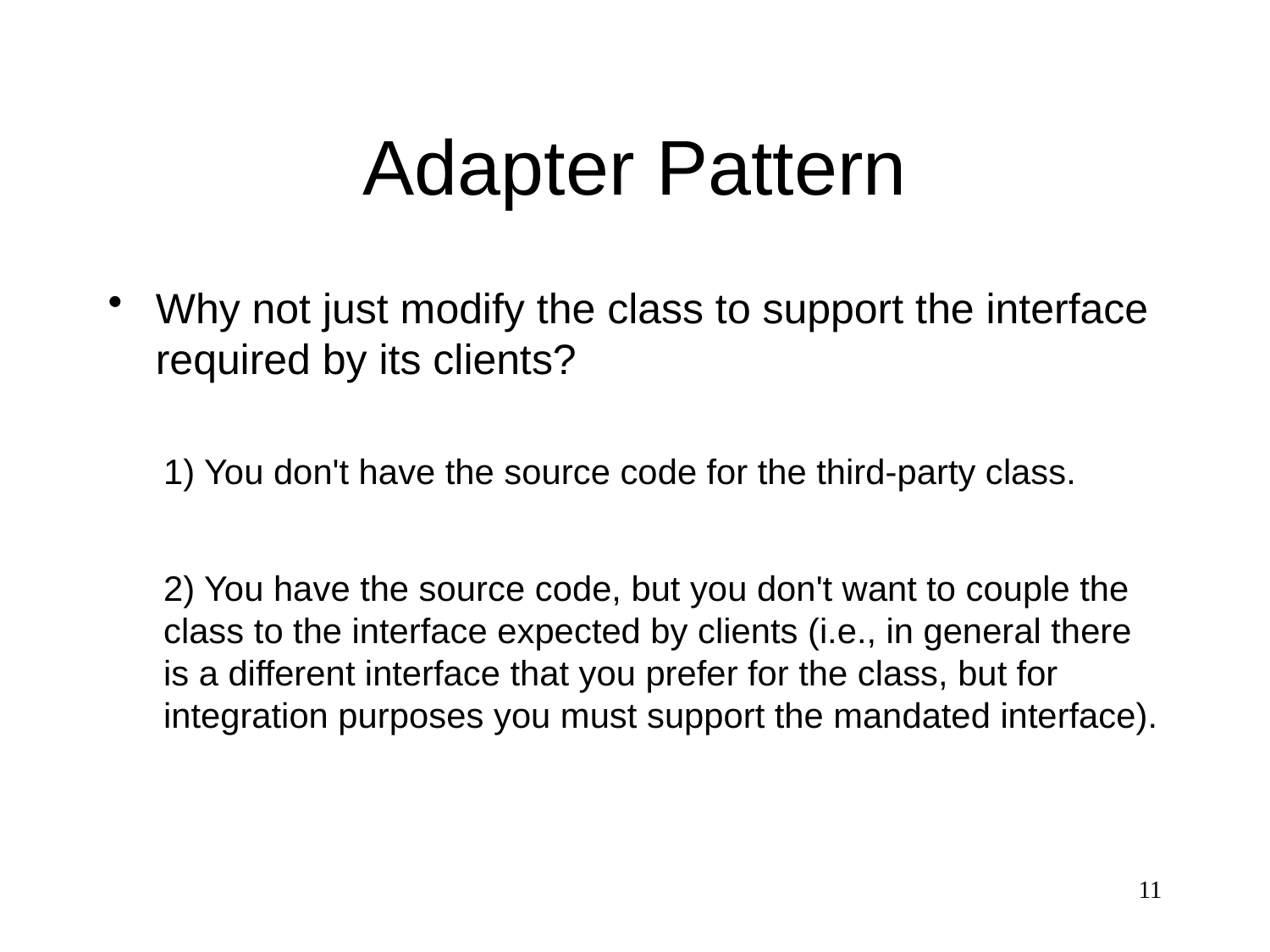

# Adapter Pattern
Why not just modify the class to support the interface required by its clients?

1) You don't have the source code for the third-party class.

2) You have the source code, but you don't want to couple the class to the interface expected by clients (i.e., in general there is a different interface that you prefer for the class, but for integration purposes you must support the mandated interface).

11